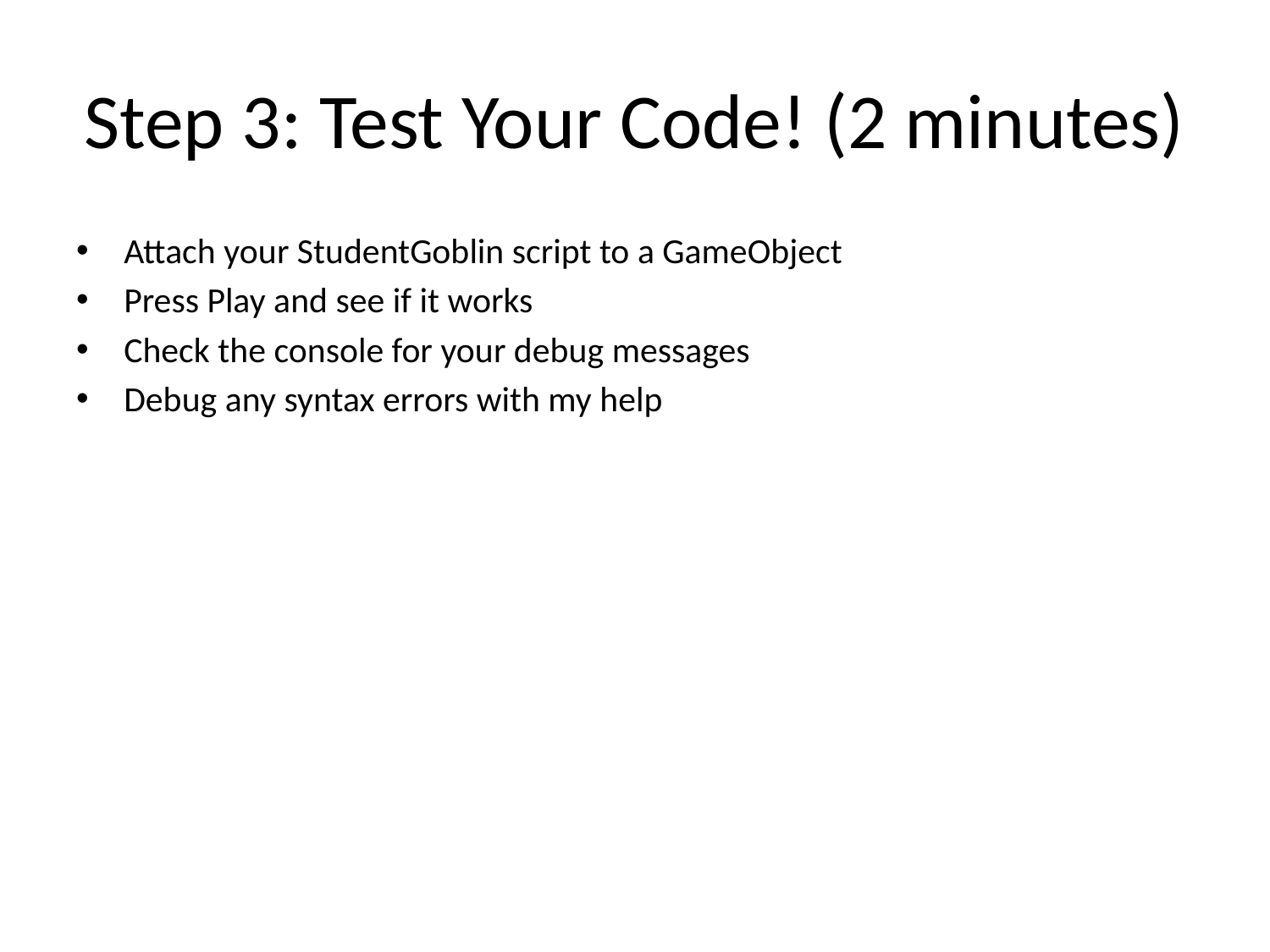

# Step 3: Test Your Code! (2 minutes)
Attach your StudentGoblin script to a GameObject
Press Play and see if it works
Check the console for your debug messages
Debug any syntax errors with my help